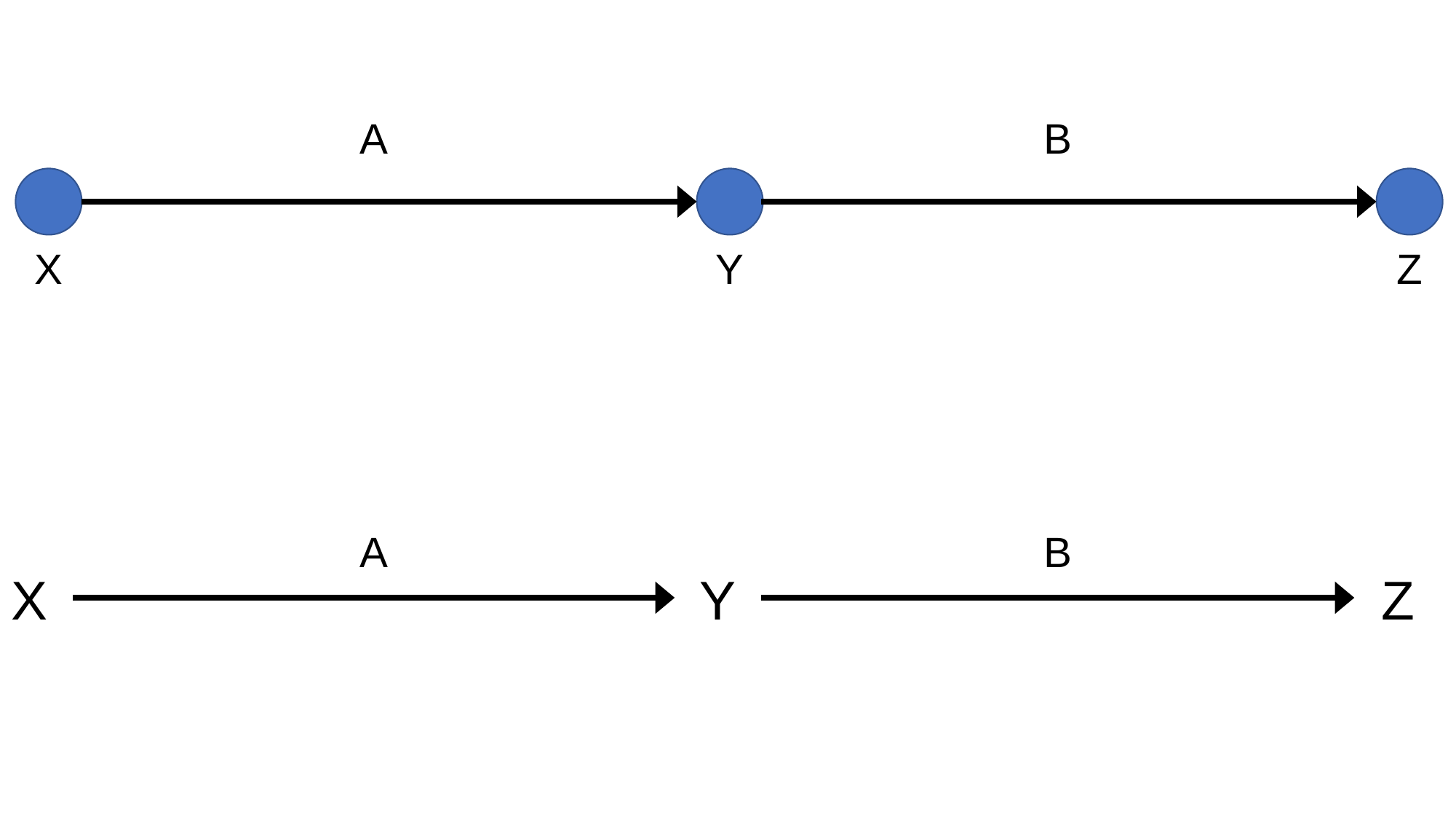

A
B

X
Y
Z
A
B
X
Y
Z